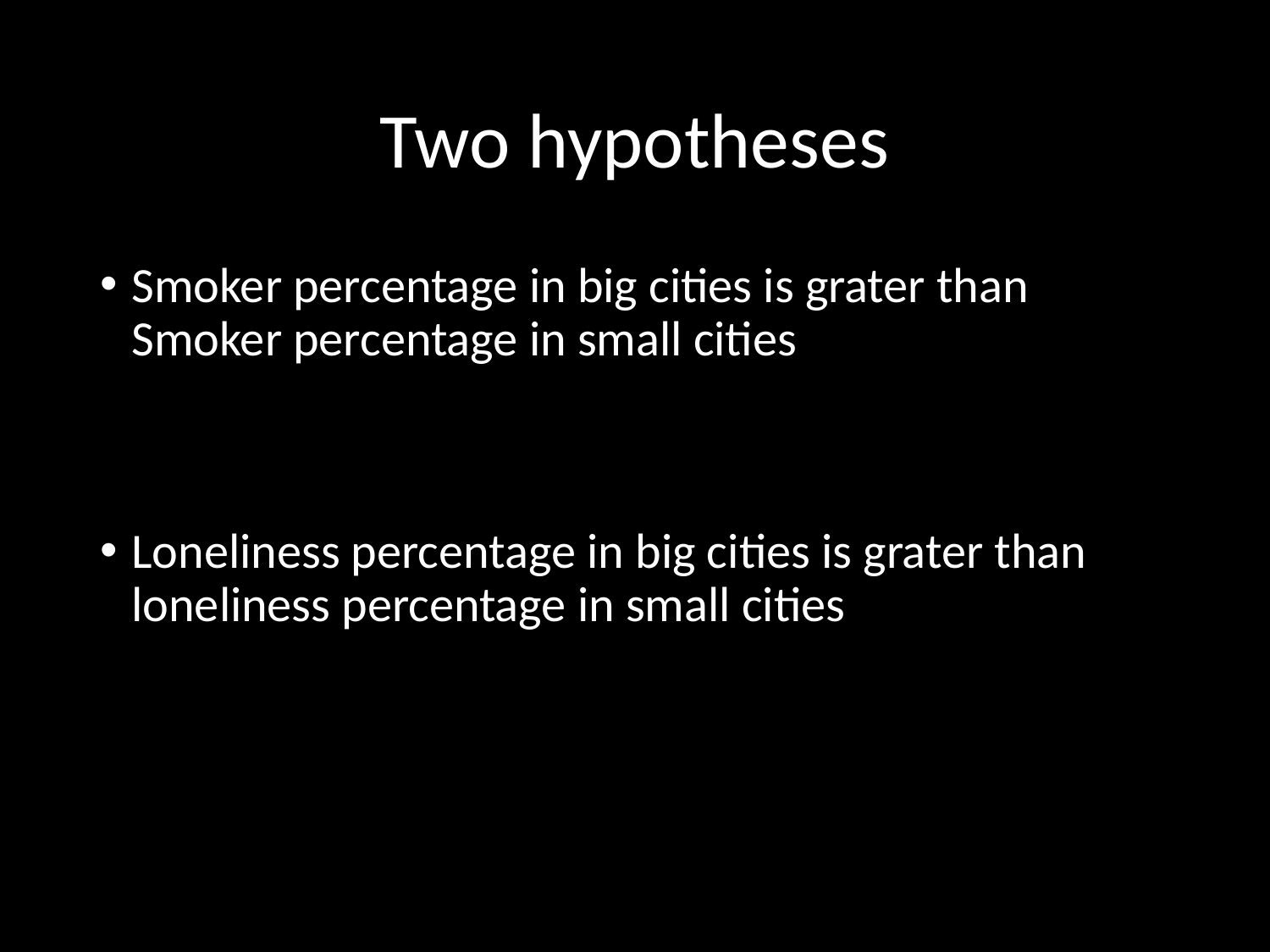

# Two hypotheses
Smoker percentage in big cities is grater than  Smoker percentage in small cities

Loneliness percentage in big cities is grater than loneliness percentage in small cities